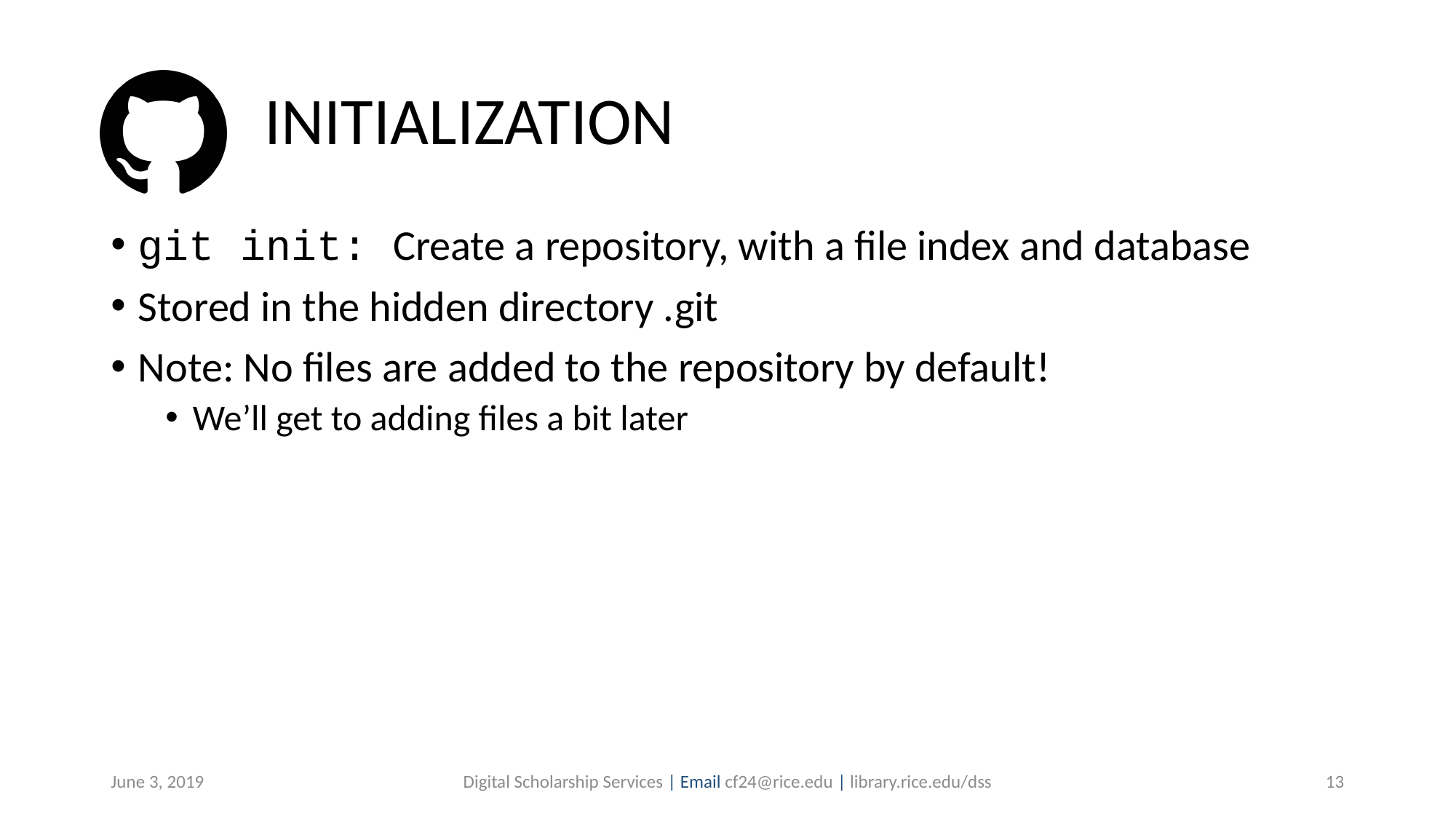

# INITIALIZATION
git init: Create a repository, with a file index and database
Stored in the hidden directory .git
Note: No files are added to the repository by default!
We’ll get to adding files a bit later
June 3, 2019
Digital Scholarship Services | Email cf24@rice.edu | library.rice.edu/dss
13